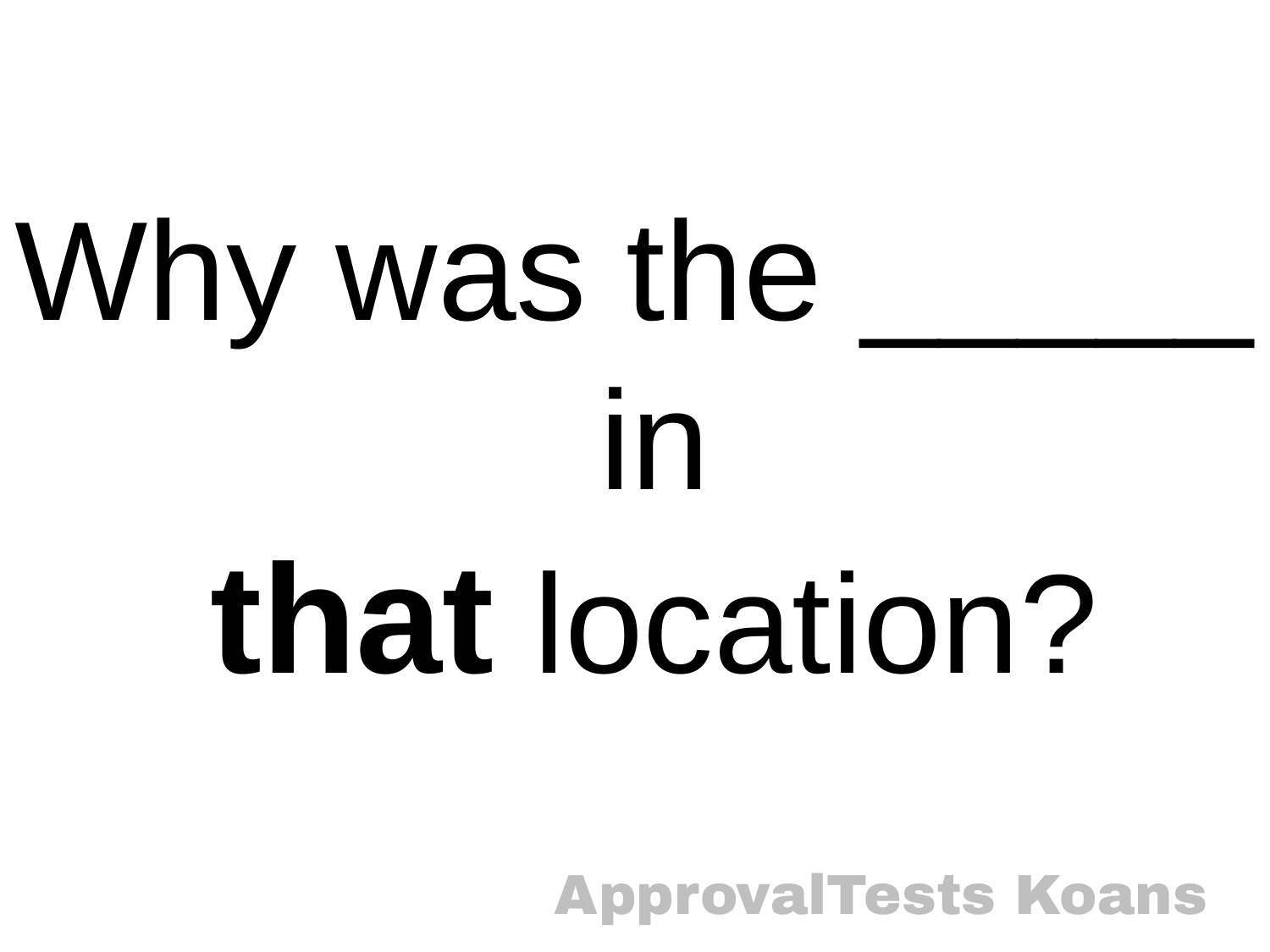

# Why was the _____  in that location?